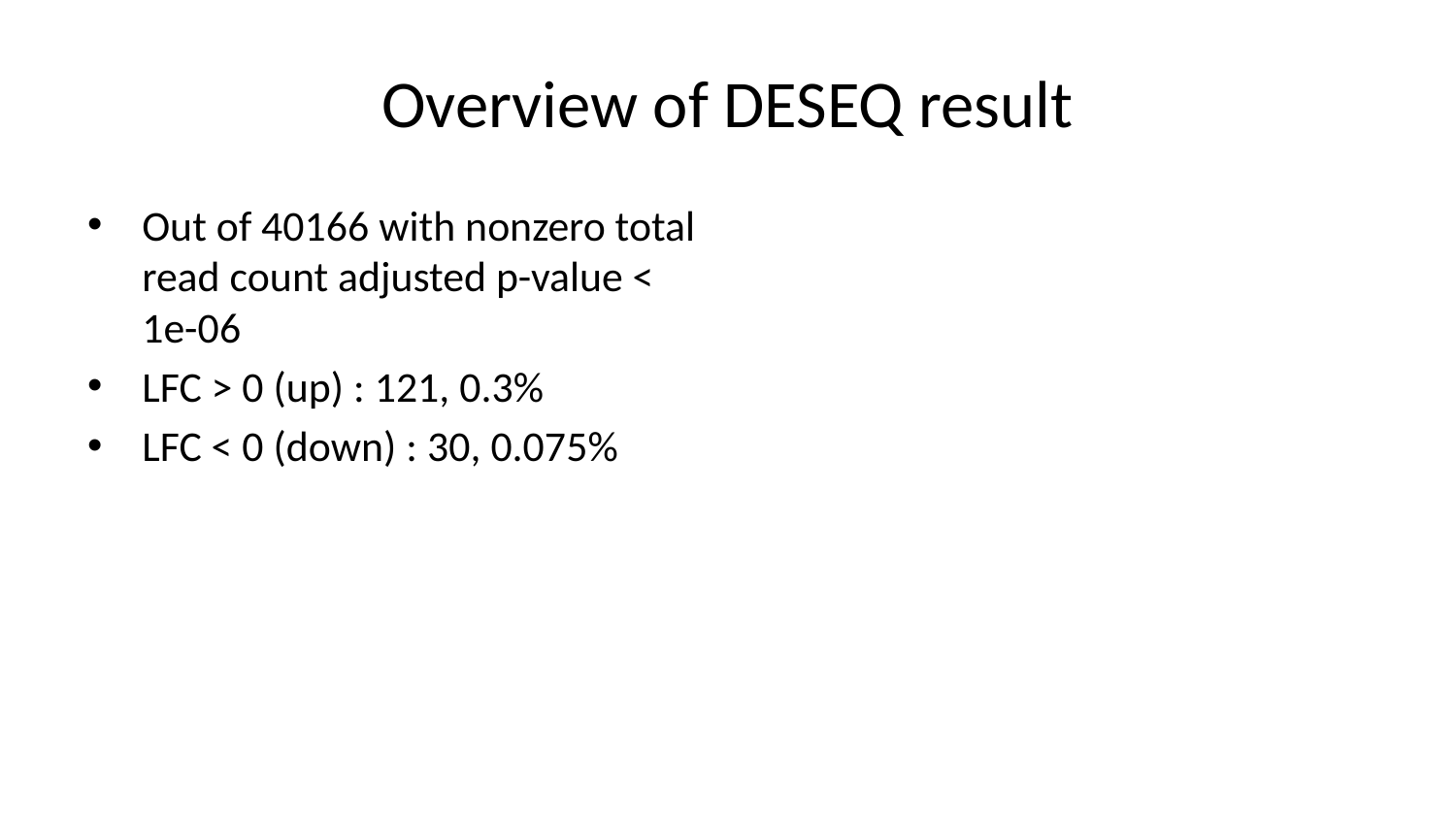

# Overview of DESEQ result
Out of 40166 with nonzero total read count adjusted p-value < 1e-06
LFC > 0 (up) : 121, 0.3%
LFC < 0 (down) : 30, 0.075%